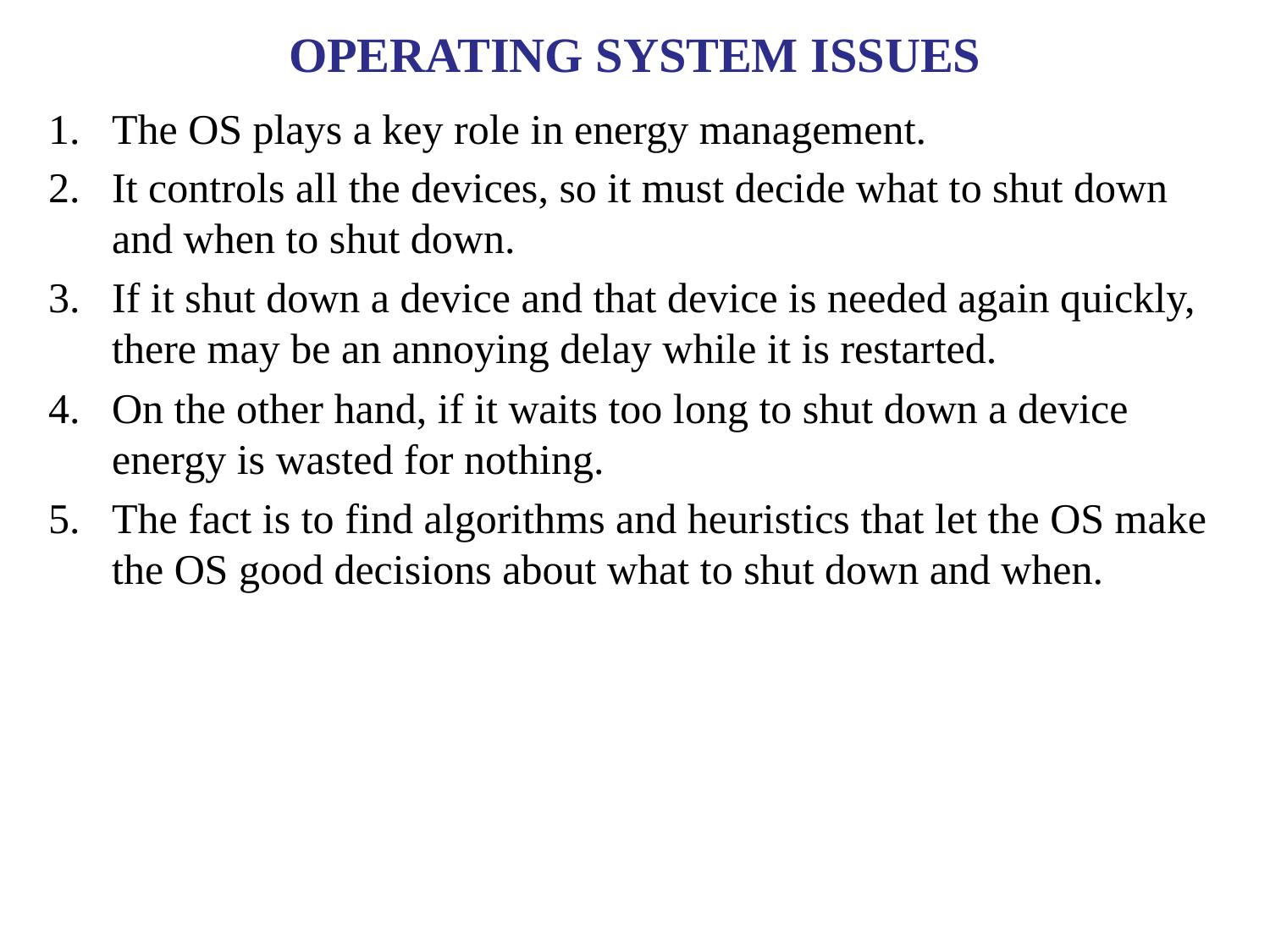

# OPERATING SYSTEM ISSUES
The OS plays a key role in energy management.
It controls all the devices, so it must decide what to shut down and when to shut down.
If it shut down a device and that device is needed again quickly, there may be an annoying delay while it is restarted.
On the other hand, if it waits too long to shut down a device energy is wasted for nothing.
The fact is to find algorithms and heuristics that let the OS make the OS good decisions about what to shut down and when.